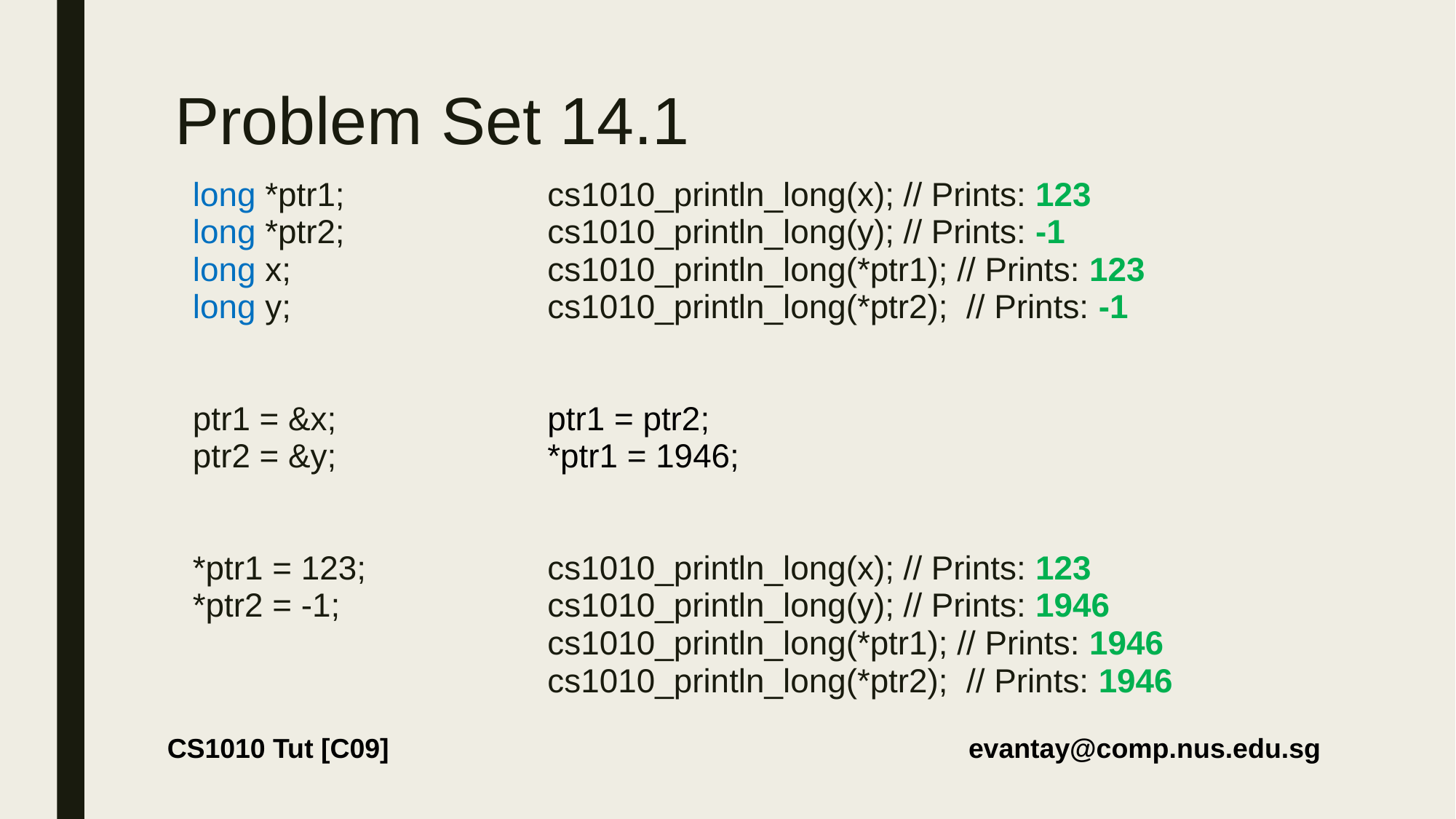

# Problem Set 14.1
long *ptr1;
long *ptr2;
long x;
long y;

ptr1 = &x;
ptr2 = &y;

*ptr1 = 123;
*ptr2 = -1;
cs1010_println_long(x); // Prints: 123
cs1010_println_long(y); // Prints: -1
cs1010_println_long(*ptr1); // Prints: 123
cs1010_println_long(*ptr2);  // Prints: -1

ptr1 = ptr2;
*ptr1 = 1946;

cs1010_println_long(x); // Prints: 123
cs1010_println_long(y); // Prints: 1946
cs1010_println_long(*ptr1); // Prints: 1946
cs1010_println_long(*ptr2);  // Prints: 1946